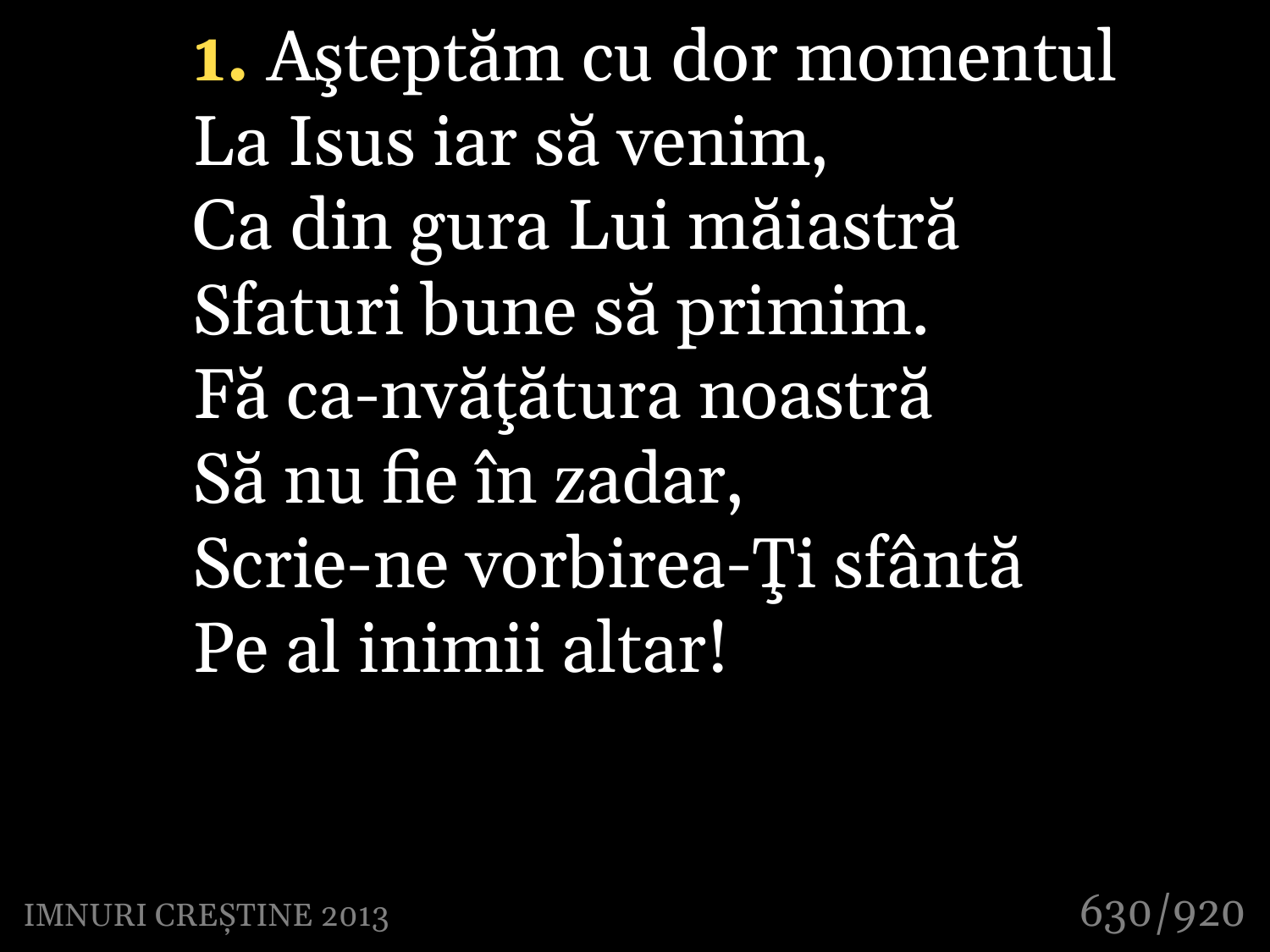

1. Aşteptăm cu dor momentul
La Isus iar să venim,
Ca din gura Lui măiastră
Sfaturi bune să primim.
Fă ca-nvăţătura noastră
Să nu fie în zadar,
Scrie-ne vorbirea-Ţi sfântă
Pe al inimii altar!
630/920
IMNURI CREȘTINE 2013